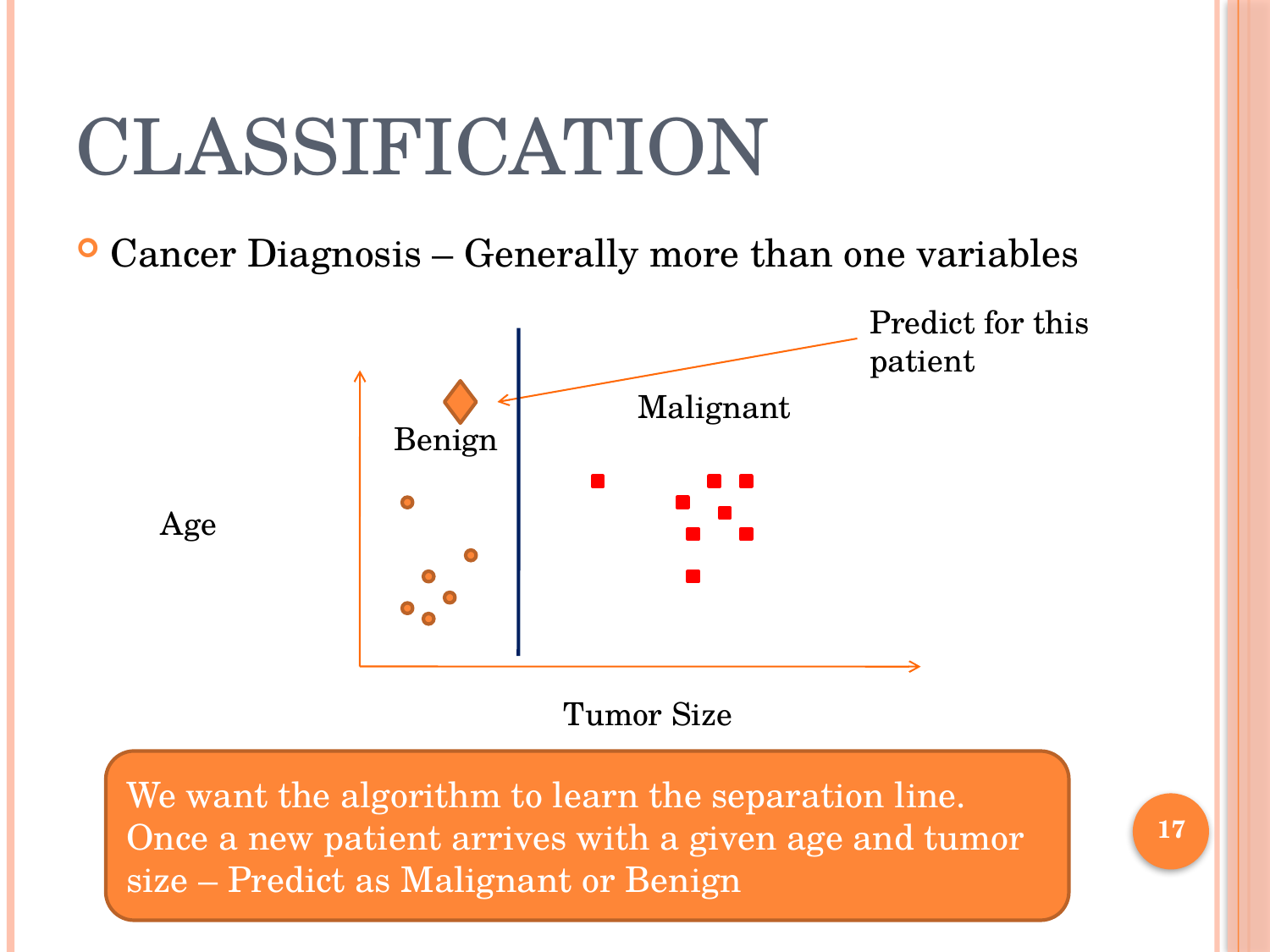

# Classification
Cancer Diagnosis – Generally more than one variables
Predict for this patient

Malignant
Benign

Age

Tumor Size
We want the algorithm to learn the separation line. Once a new patient arrives with a given age and tumor size – Predict as Malignant or Benign
17